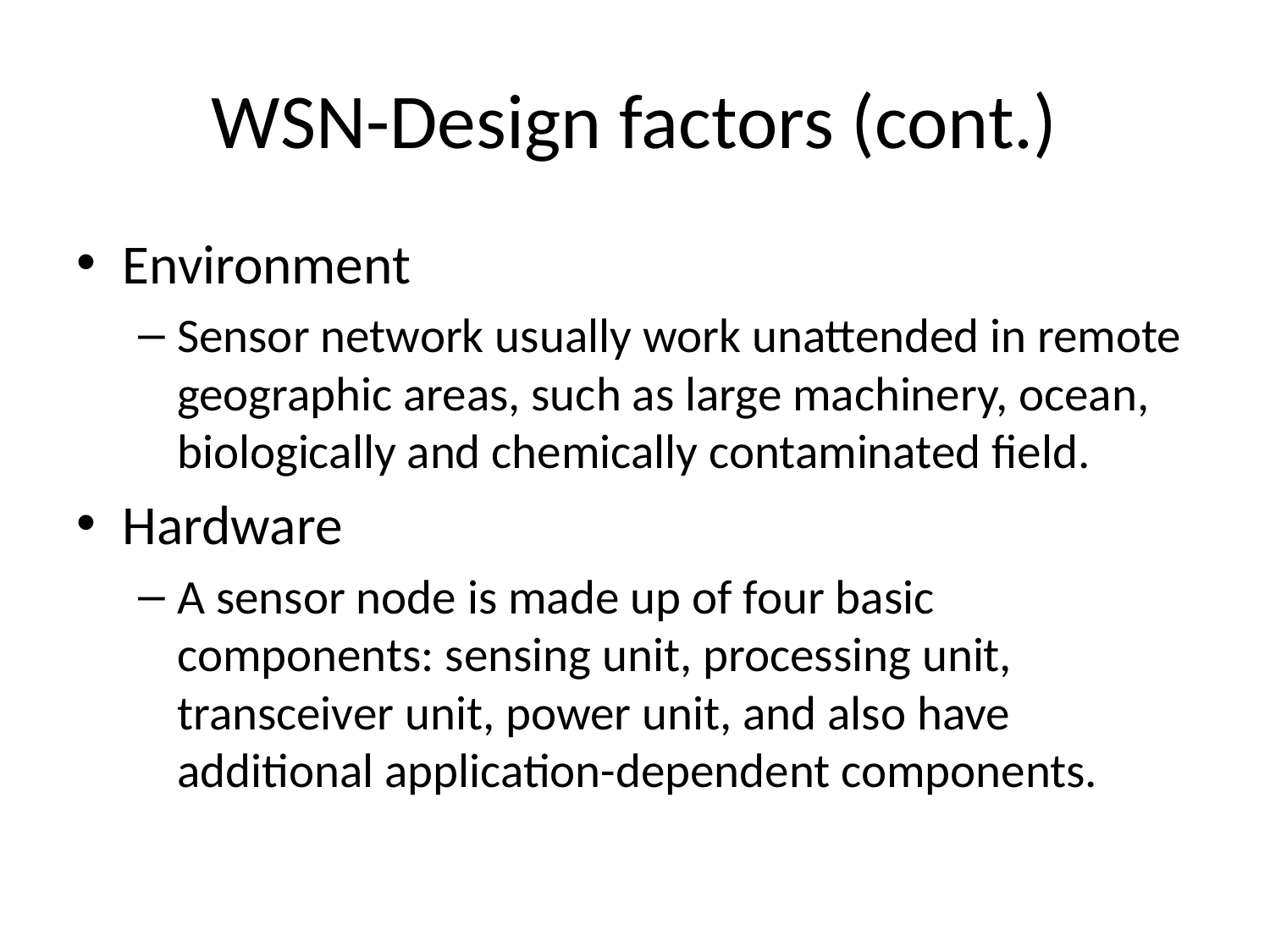

# WSN-Design factors (cont.)
Environment
Sensor network usually work unattended in remote geographic areas, such as large machinery, ocean, biologically and chemically contaminated field.
Hardware
A sensor node is made up of four basic components: sensing unit, processing unit, transceiver unit, power unit, and also have additional application-dependent components.